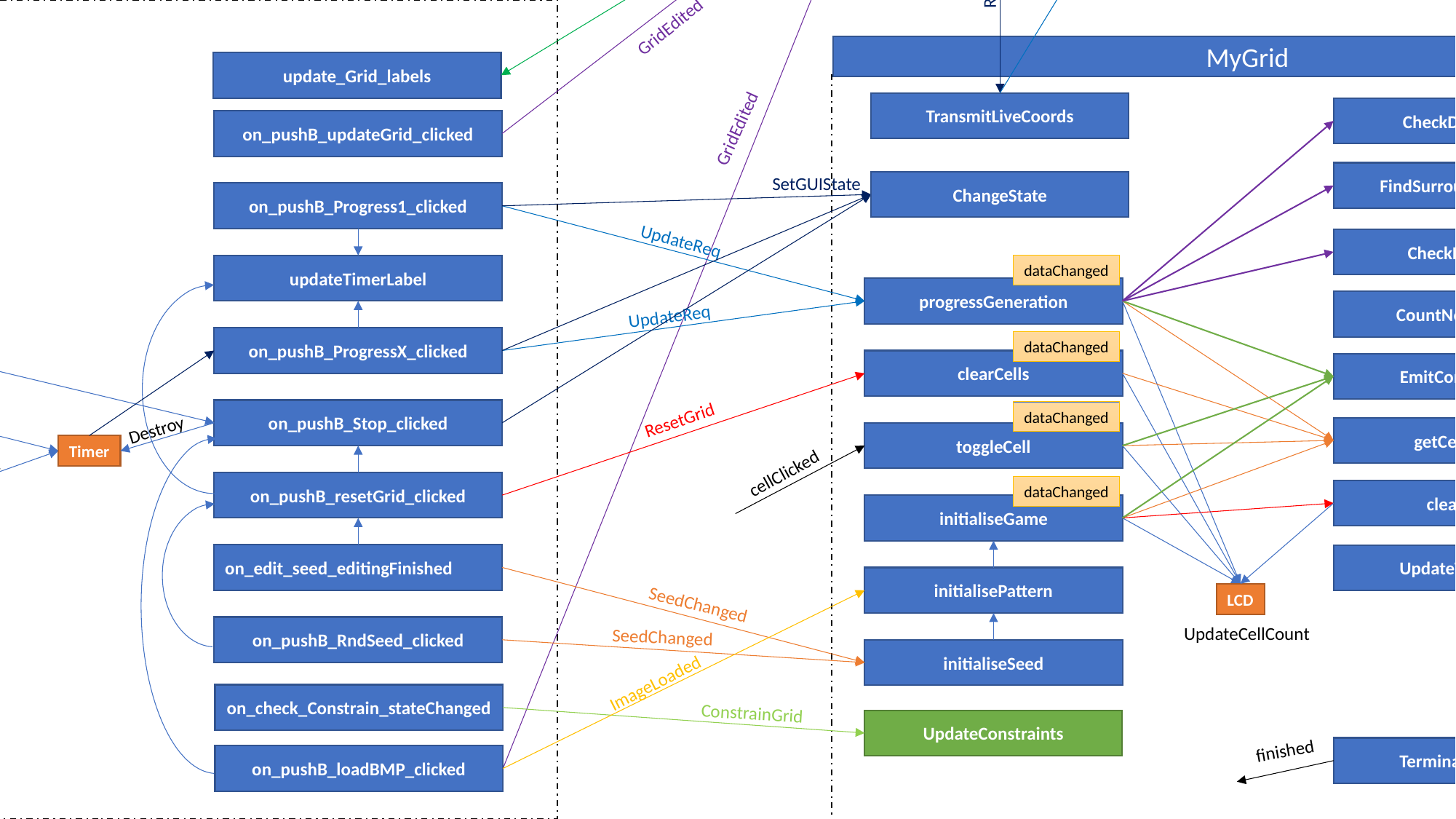

ProcessThread

GetConstrainBool
GetTableData
columnCount
rowCount
dataChanged
data
UpdateTableData

UpdateGUI
dataChanged
setGridSize
clearTable
UpdateGUI
ReinitialiseData
GridChanged
MainWindow
GridEdited
MyGrid
update_Grid_labels

TransmitLiveCoords
CheckDeadCells
on_pushB_updateGrid_clicked
GridEdited

FindSurroundingDead
SetGUIState
ChangeState
on_pushB_Progress1_clicked
on_Screen_CellCount_overflow
UpdateReq
CheckLiveCells
dataChanged
updateTimerLabel
on_slider_Zoom_valueChanged
progressGeneration

CountNeighbours
UpdateReq
on_pushB_ProgressX_clicked
dataChanged
on_edit_stepSize_editingFinished
clearCells
EmitConstrained

on_slider_Speed_valueChanged
on_pushB_Stop_clicked
dataChanged
Start
ResetGrid
Destroy
getCellCount
toggleCell
Timer

Create
cellClicked
on_pushB_Run_clicked
on_pushB_resetGrid_clicked
dataChanged
clearCells
initialiseGame

on_edit_seed_editingFinished
UpdateTableDim
initialisePattern
LCD
SeedChanged
on_pushB_RndSeed_clicked
UpdateCellCount
SeedChanged
initialiseSeed
ImageLoaded
on_check_Constrain_stateChanged
ConstrainGrid
UpdateConstraints
finished
TerminateObject
on_pushB_loadBMP_clicked